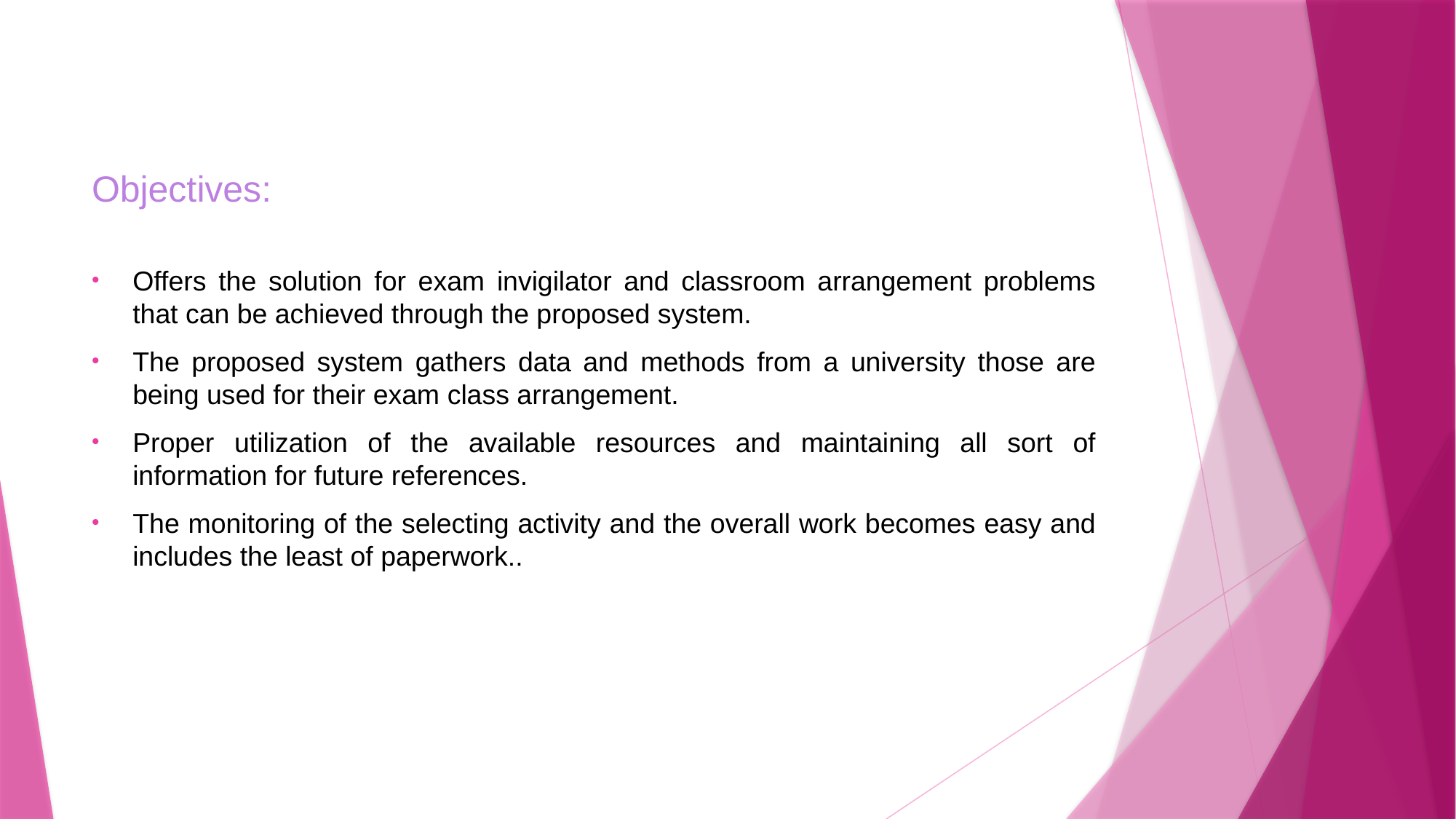

# Objectives:
Offers the solution for exam invigilator and classroom arrangement problems that can be achieved through the proposed system.
The proposed system gathers data and methods from a university those are being used for their exam class arrangement.
Proper utilization of the available resources and maintaining all sort of information for future references.
The monitoring of the selecting activity and the overall work becomes easy and includes the least of paperwork..